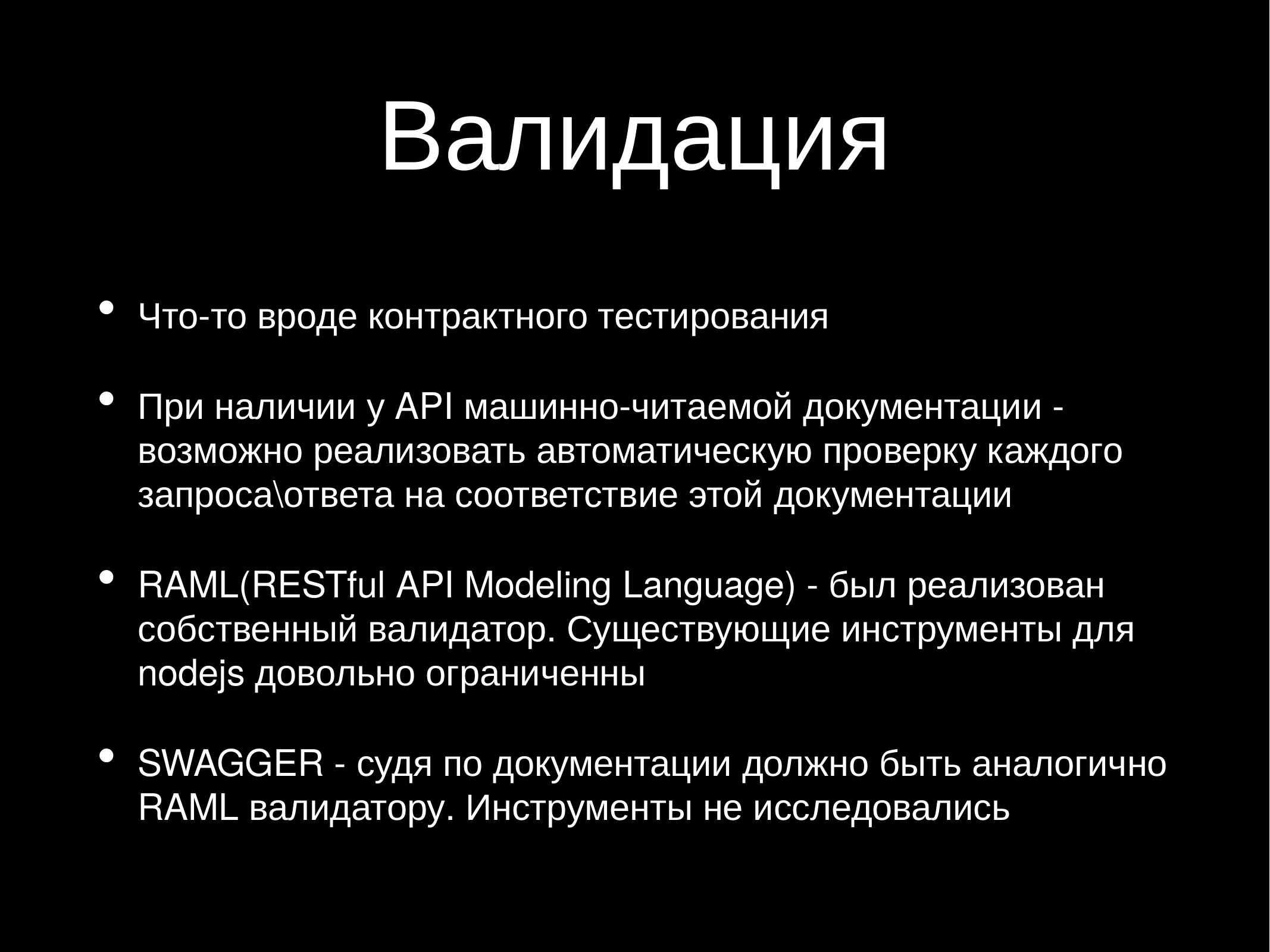

# Валидация
Что-то вроде контрактного тестирования
При наличии у API машинно-читаемой документации - возможно реализовать автоматическую проверку каждого запроса\ответа на соответствие этой документации
RAML(RESTful API Modeling Language) - был реализован собственный валидатор. Существующие инструменты для nodejs довольно ограниченны
SWAGGER - судя по документации должно быть аналогично RAML валидатору. Инструменты не исследовались